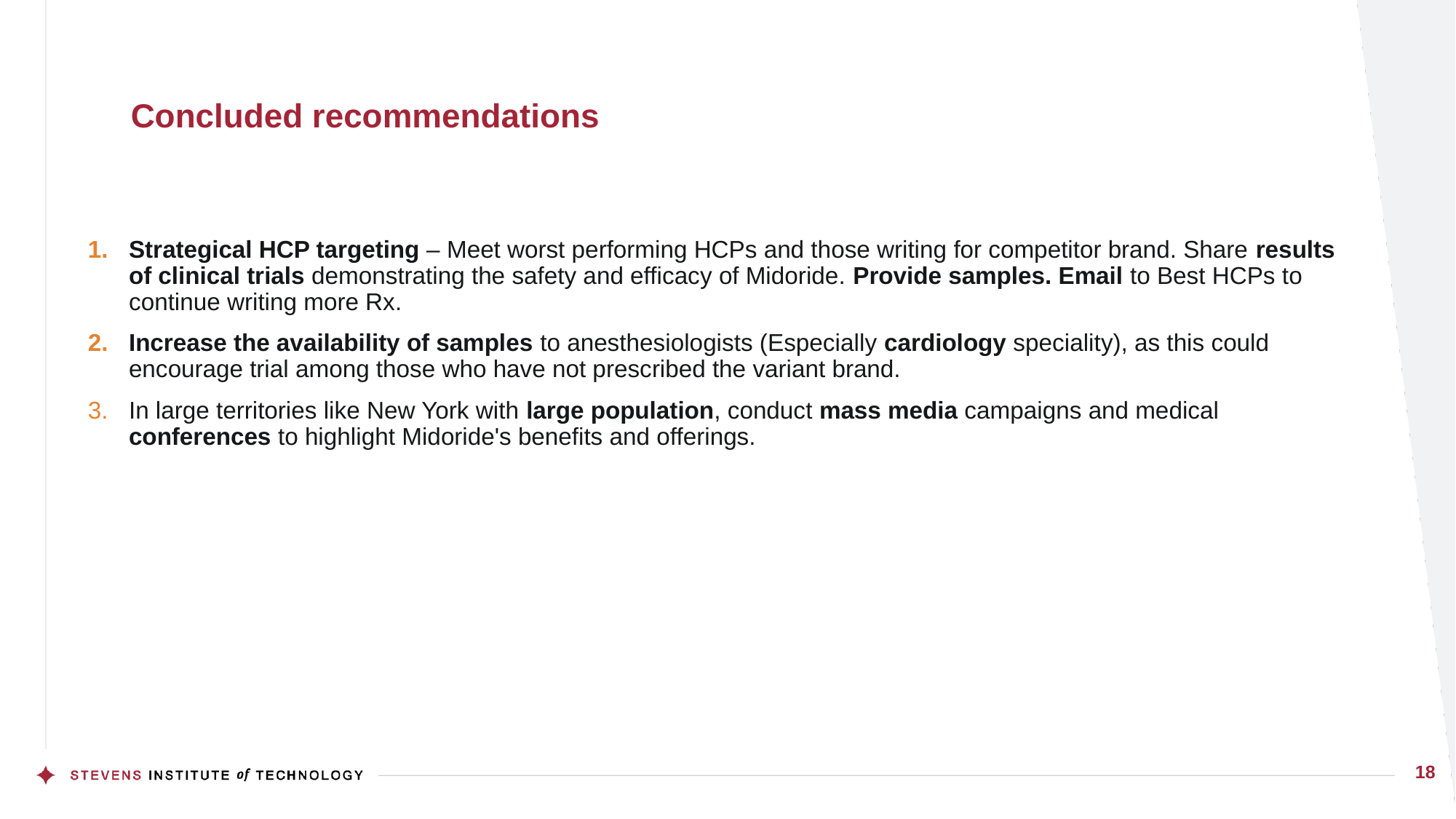

# Concluded recommendations
Strategical HCP targeting – Meet worst performing HCPs and those writing for competitor brand. Share results of clinical trials demonstrating the safety and efficacy of Midoride. Provide samples. Email to Best HCPs to continue writing more Rx.
Increase the availability of samples to anesthesiologists (Especially cardiology speciality), as this could encourage trial among those who have not prescribed the variant brand.
In large territories like New York with large population, conduct mass media campaigns and medical conferences to highlight Midoride's benefits and offerings.

18